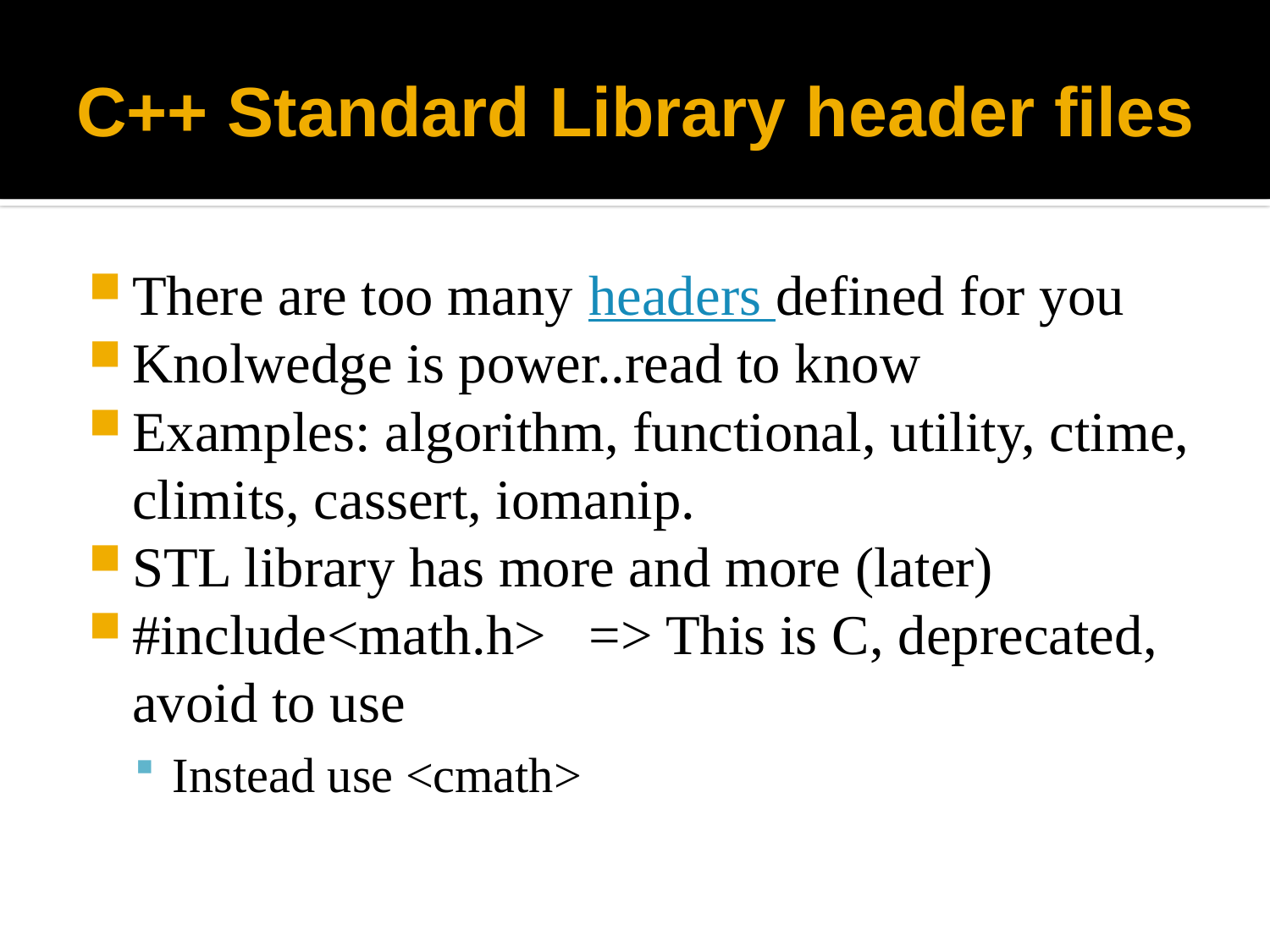

# C++ Standard Library header files
There are too many headers defined for you
Knolwedge is power..read to know
Examples: algorithm, functional, utility, ctime, climits, cassert, iomanip.
STL library has more and more (later)
#include<math.h>   => This is C, deprecated, avoid to use
Instead use <cmath>